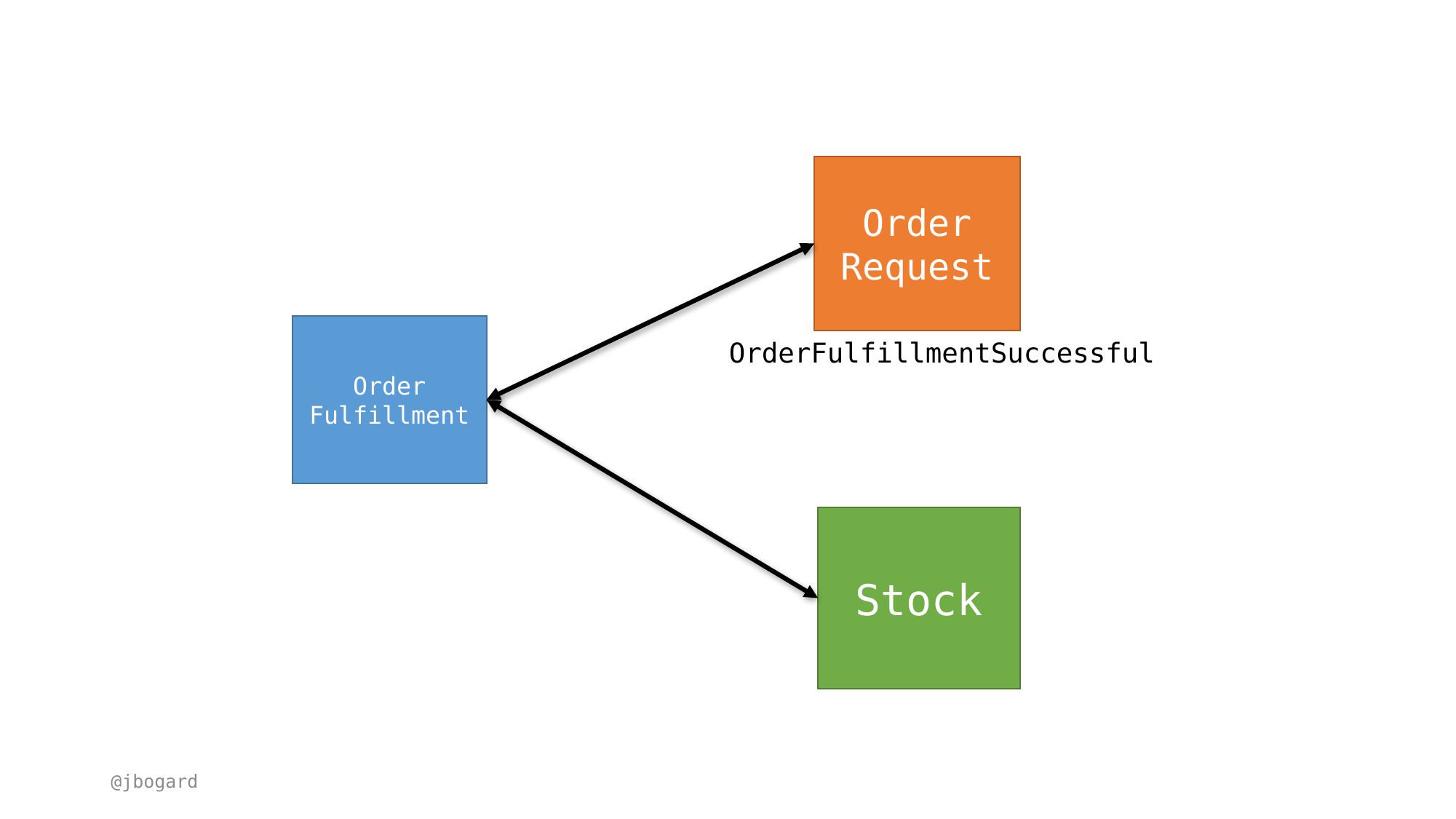

Order Request
Order Fulfillment
OrderFulfillmentSuccessful
Stock
@jbogard